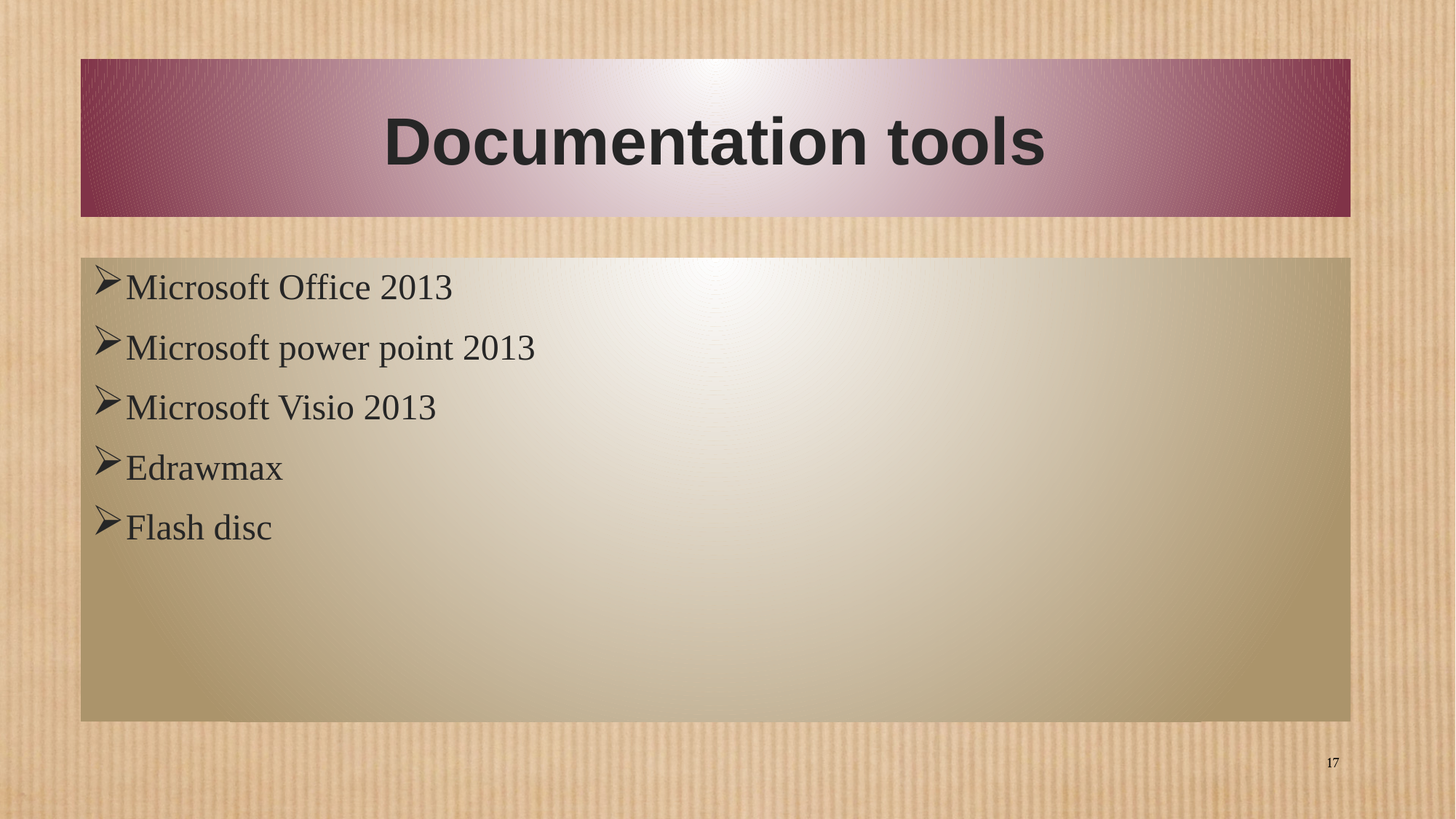

# Documentation tools
Microsoft Office 2013
Microsoft power point 2013
Microsoft Visio 2013
Edrawmax
Flash disc

17